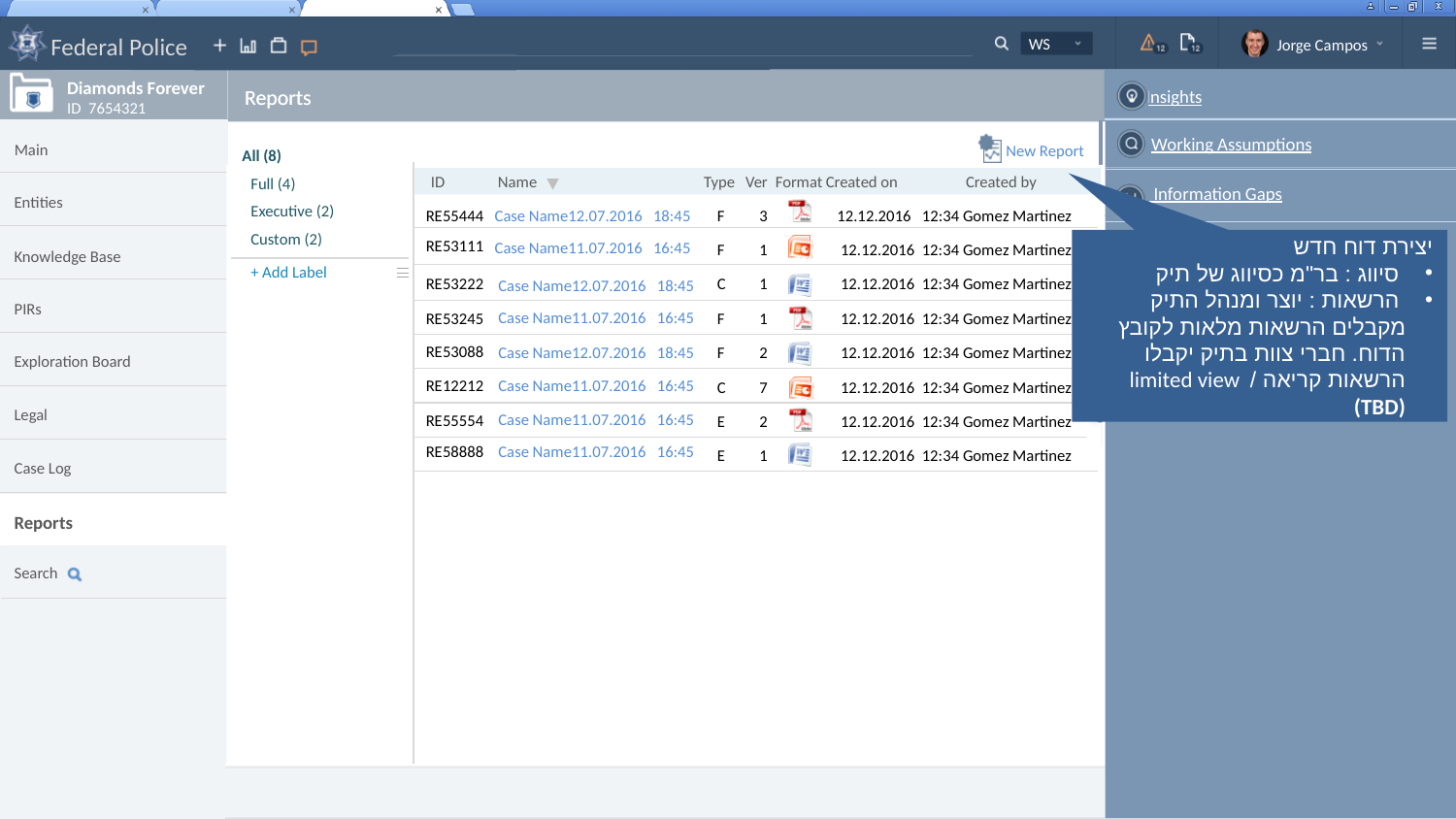

Reports
יצירת דוח חדש
 סיווג : בר"מ כסיווג של תיק
 הרשאות : יוצר ומנהל התיק מקבלים הרשאות מלאות לקובץ הדוח. חברי צוות בתיק יקבלו הרשאות קריאה /limited view   (TBD)